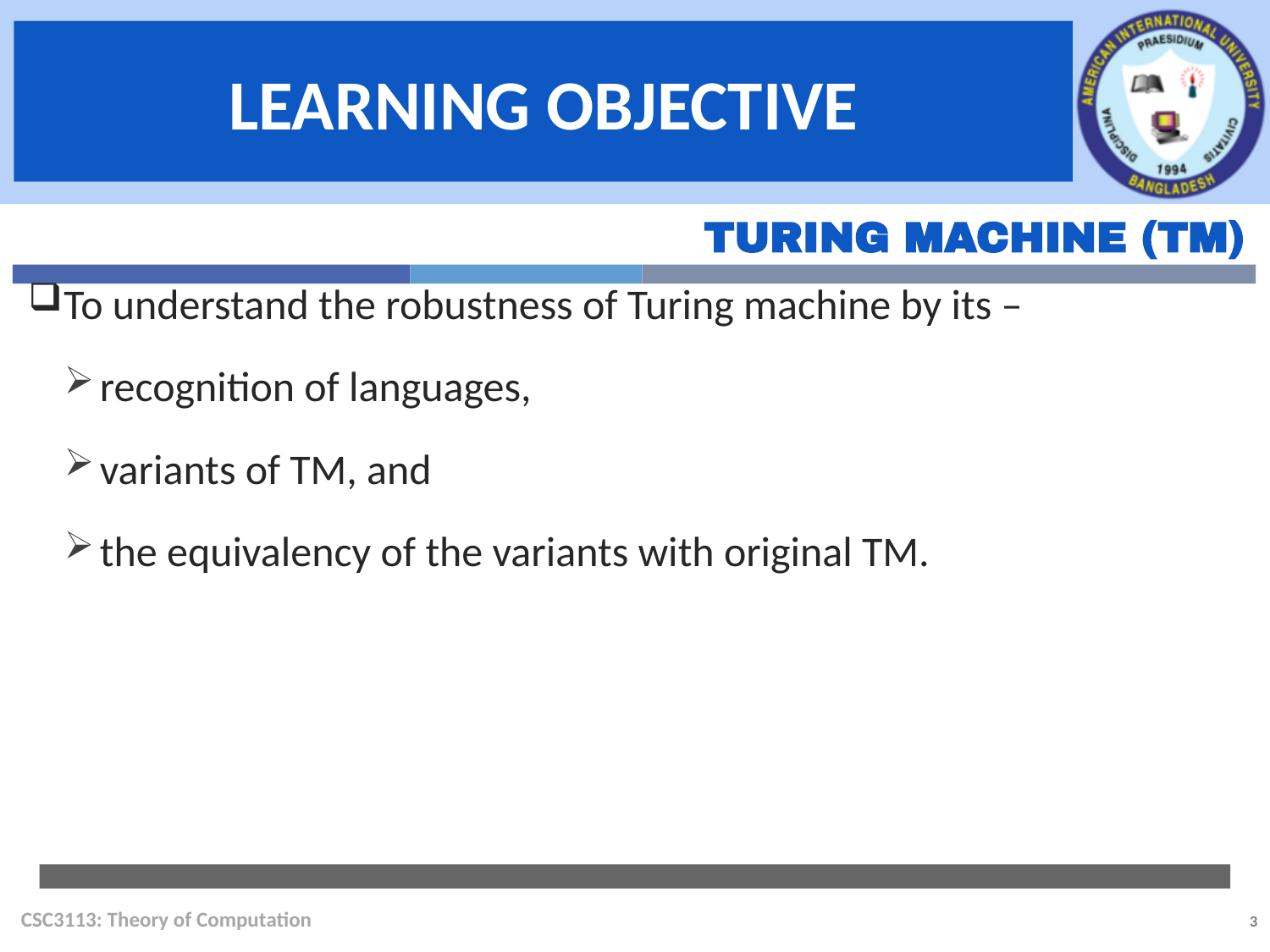

Turing Machine (TM)

To understand the robustness of Turing machine by its –
recognition of languages,
variants of TM, and
the equivalency of the variants with original TM.
CSC3113: Theory of Computation